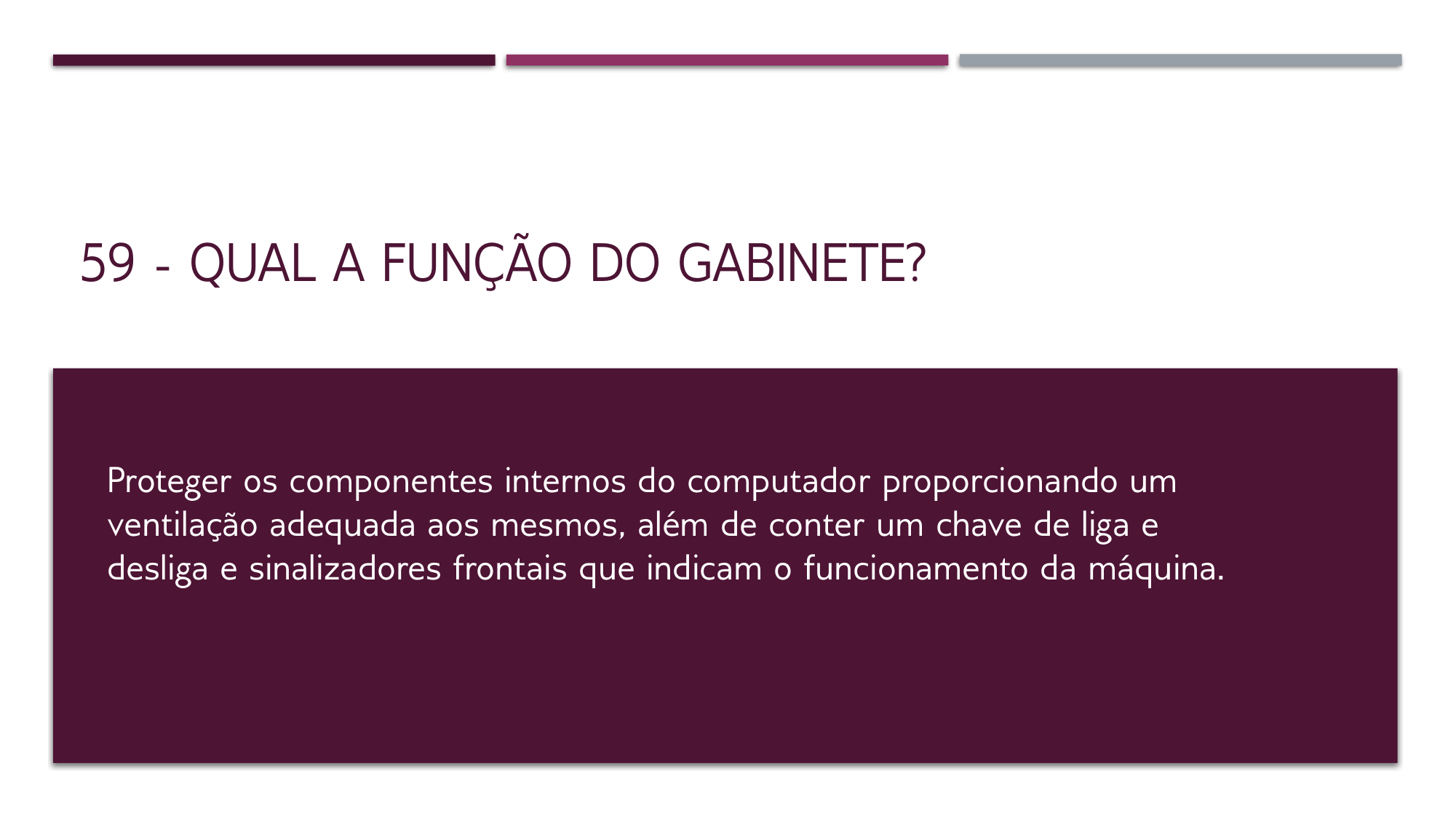

# 59 - Qual a função do gabinete?

Proteger os componentes internos do computador proporcionando um ventilação adequada aos mesmos, além de conter um chave de liga e desliga e sinalizadores frontais que indicam o funcionamento da máquina.